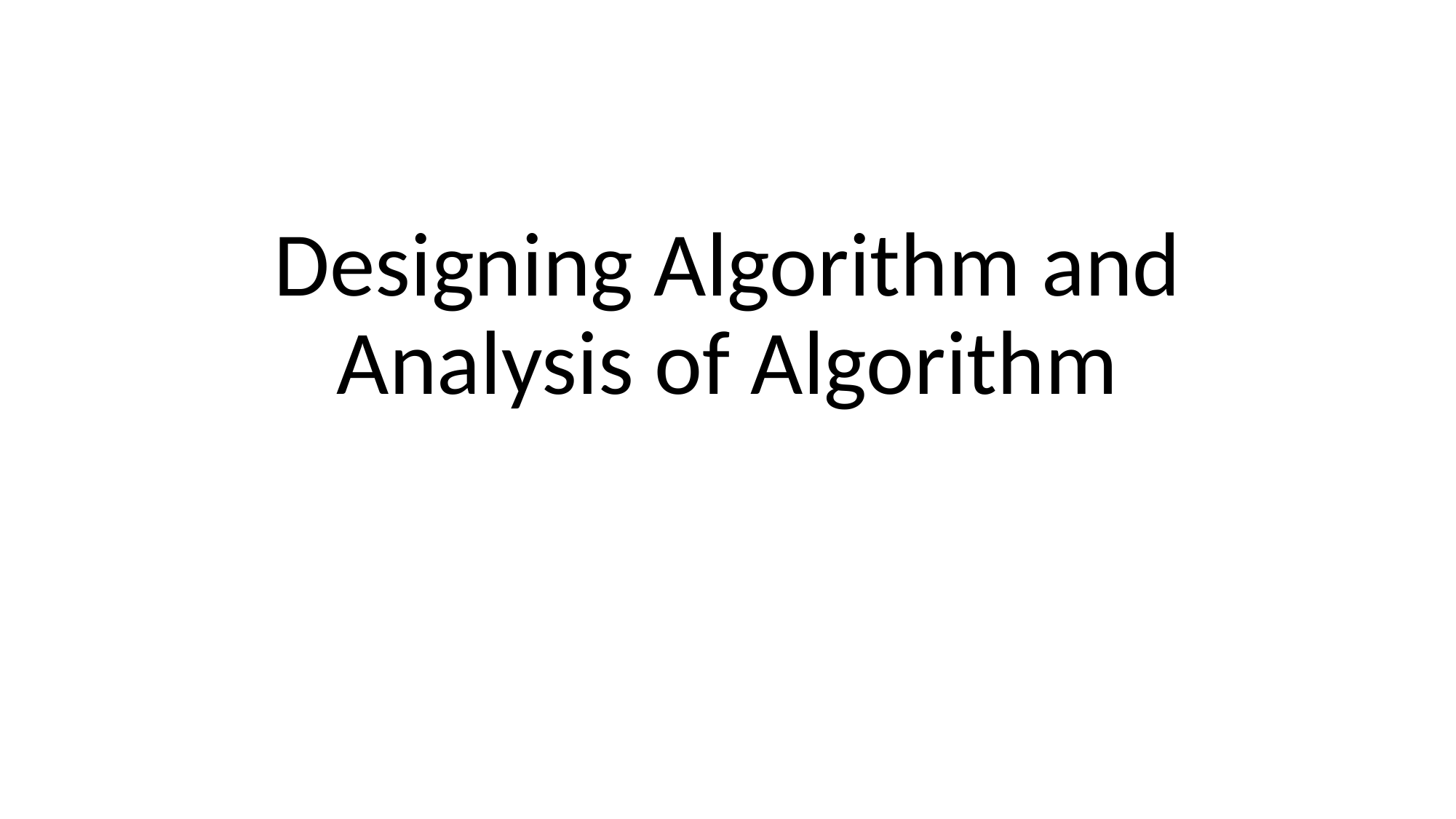

# Designing Algorithm and Analysis of Algorithm